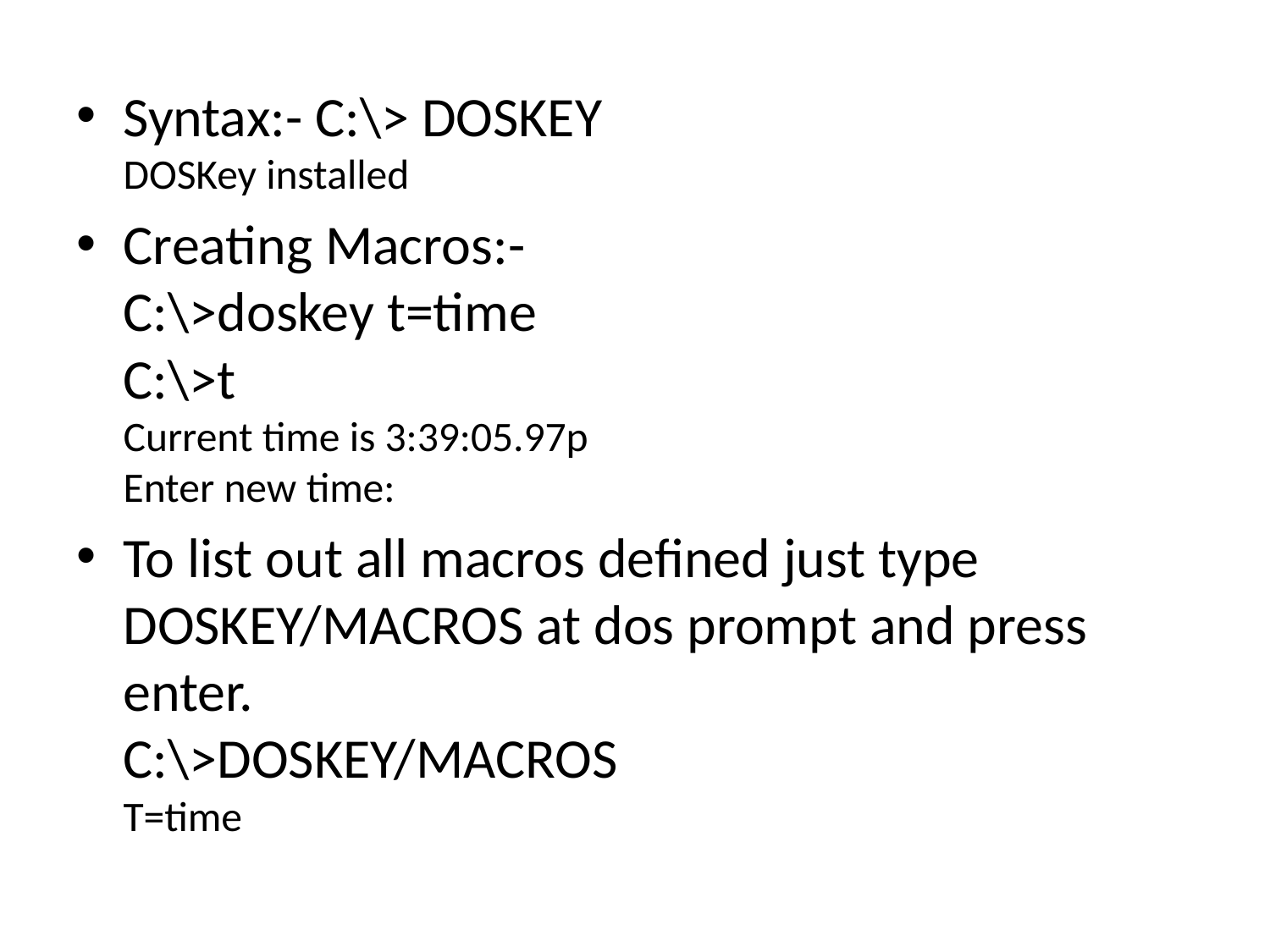

Syntax:- C:\> DOSKEY
DOSKey installed
Creating Macros:-
C:\>doskey t=time
C:\>t
Current time is 3:39:05.97p
Enter new time:
To list out all macros defined just type DOSKEY/MACROS at dos prompt and press enter.
C:\>DOSKEY/MACROS
T=time